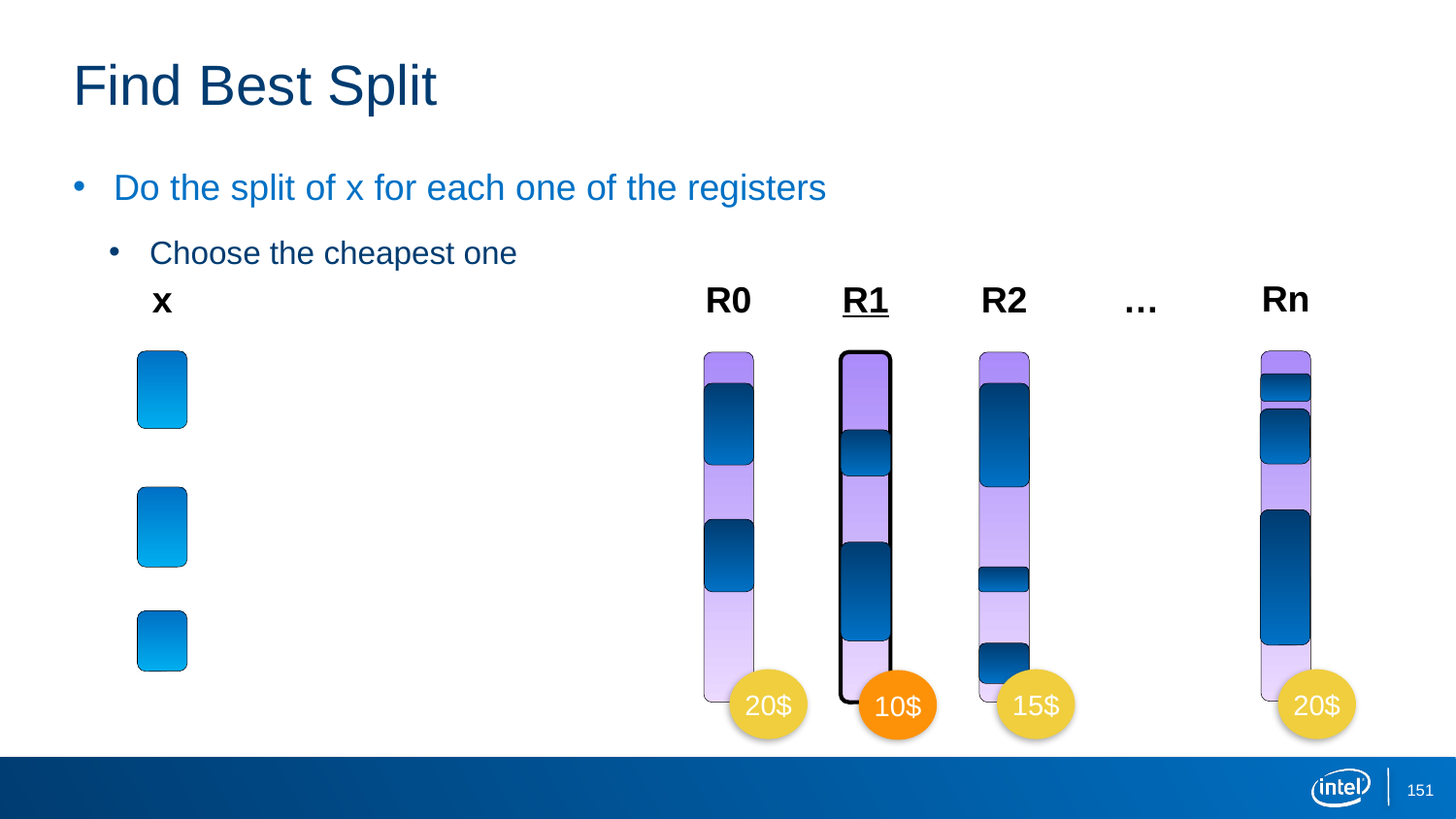

# Find Best Split
Do the split of x for each one of the registers
Choose the cheapest one

Rn
R0
R1
R2
…
x

20$
15$
20$
10$
151